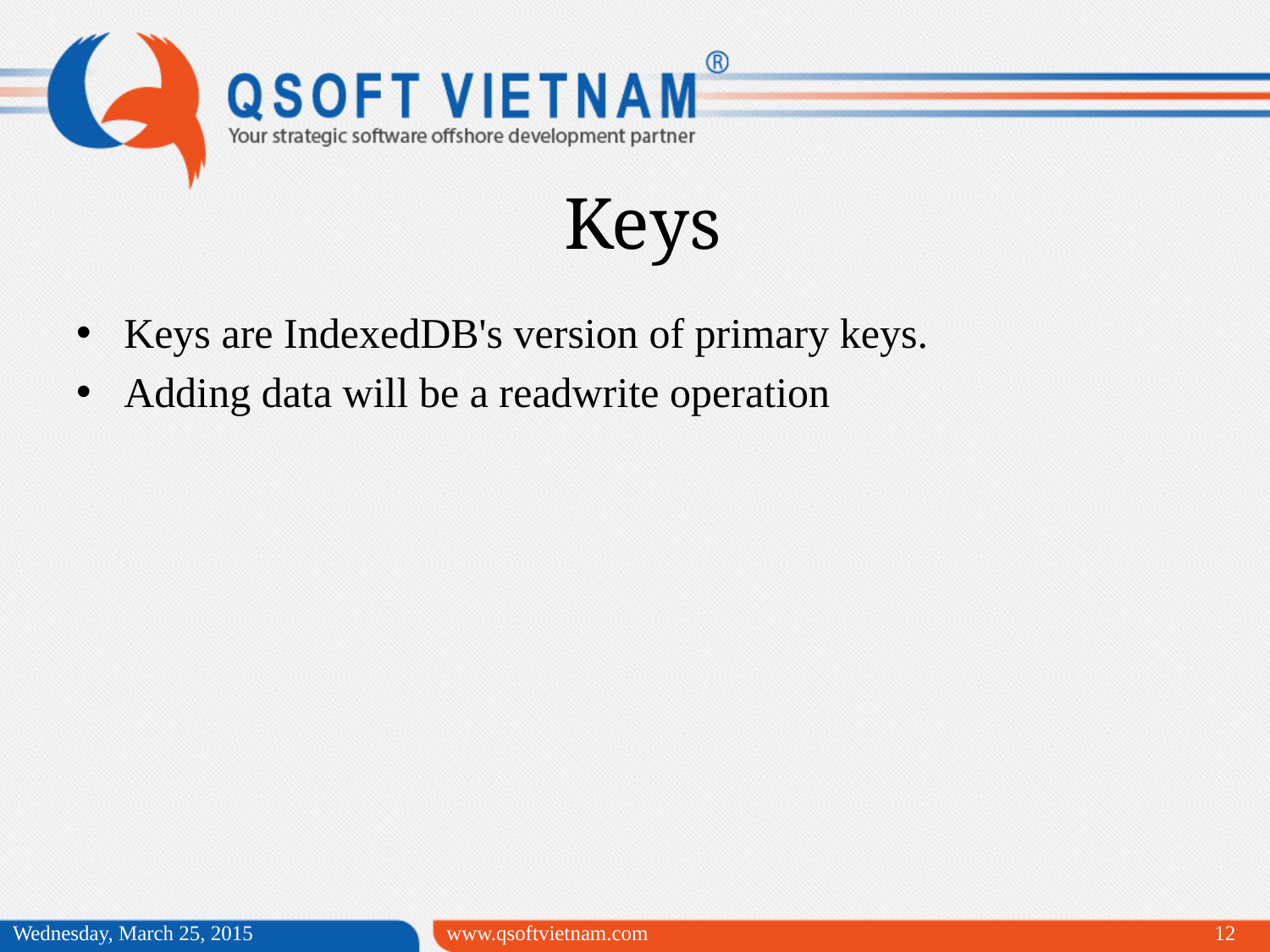

Keys
Keys are IndexedDB's version of primary keys.
Adding data will be a readwrite operation

Wednesday, March 25, 2015
www.qsoftvietnam.com
12